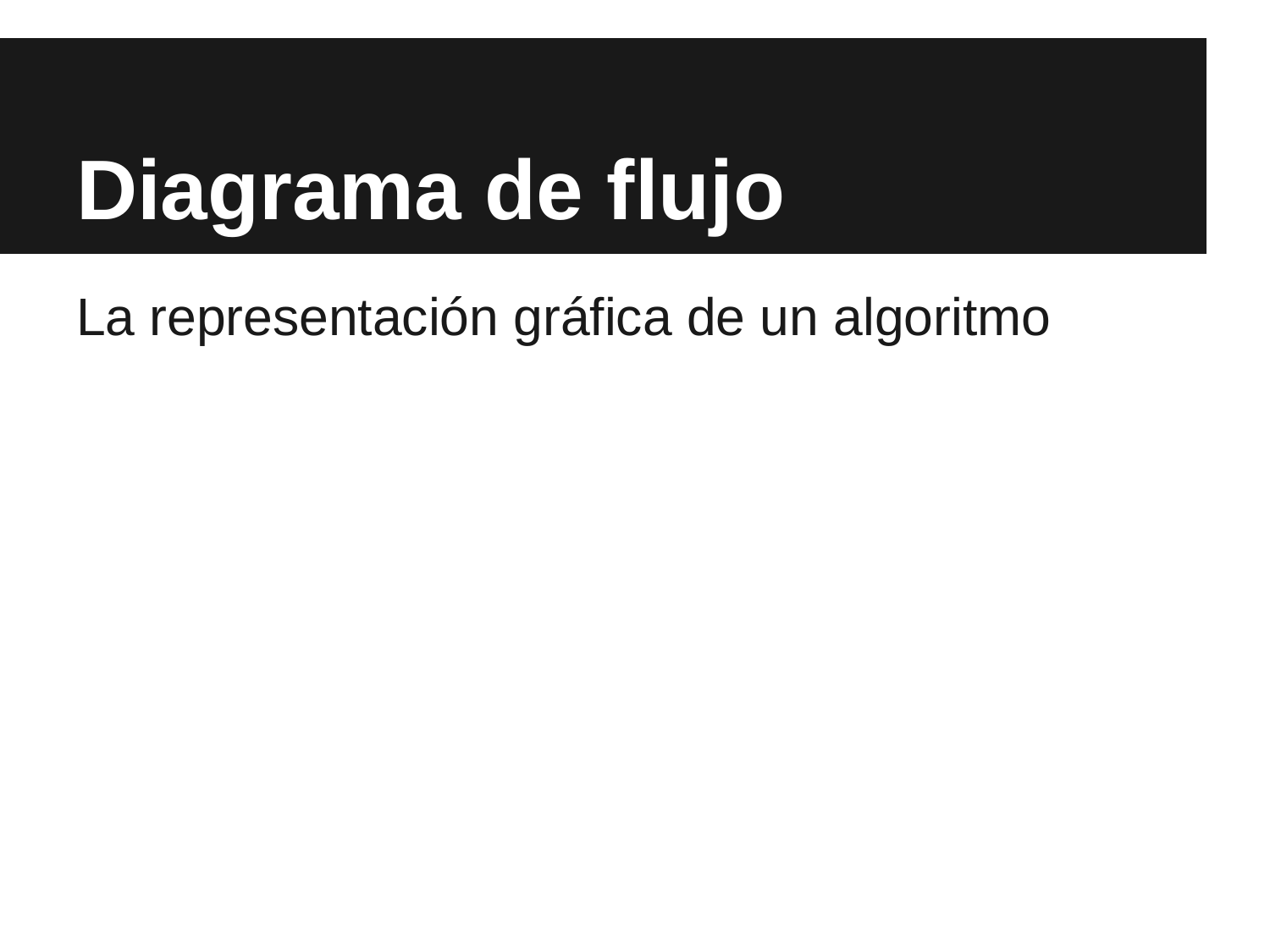

# Diagrama de flujo
La representación gráfica de un algoritmo